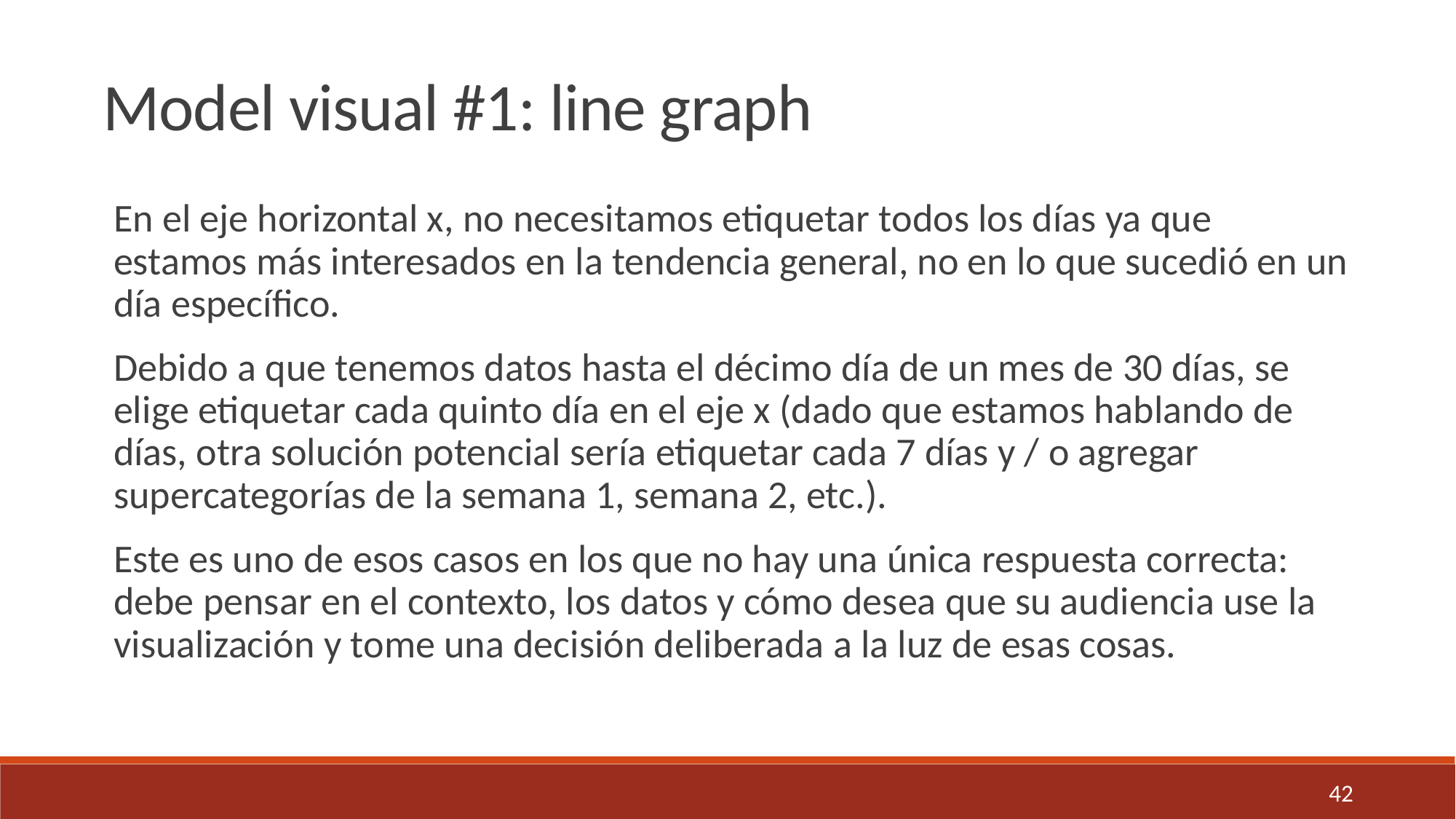

Model visual #1: line graph
En el eje horizontal x, no necesitamos etiquetar todos los días ya que estamos más interesados ​​en la tendencia general, no en lo que sucedió en un día específico.
Debido a que tenemos datos hasta el décimo día de un mes de 30 días, se elige etiquetar cada quinto día en el eje x (dado que estamos hablando de días, otra solución potencial sería etiquetar cada 7 días y / o agregar supercategorías de la semana 1, semana 2, etc.).
Este es uno de esos casos en los que no hay una única respuesta correcta: debe pensar en el contexto, los datos y cómo desea que su audiencia use la visualización y tome una decisión deliberada a la luz de esas cosas.
42